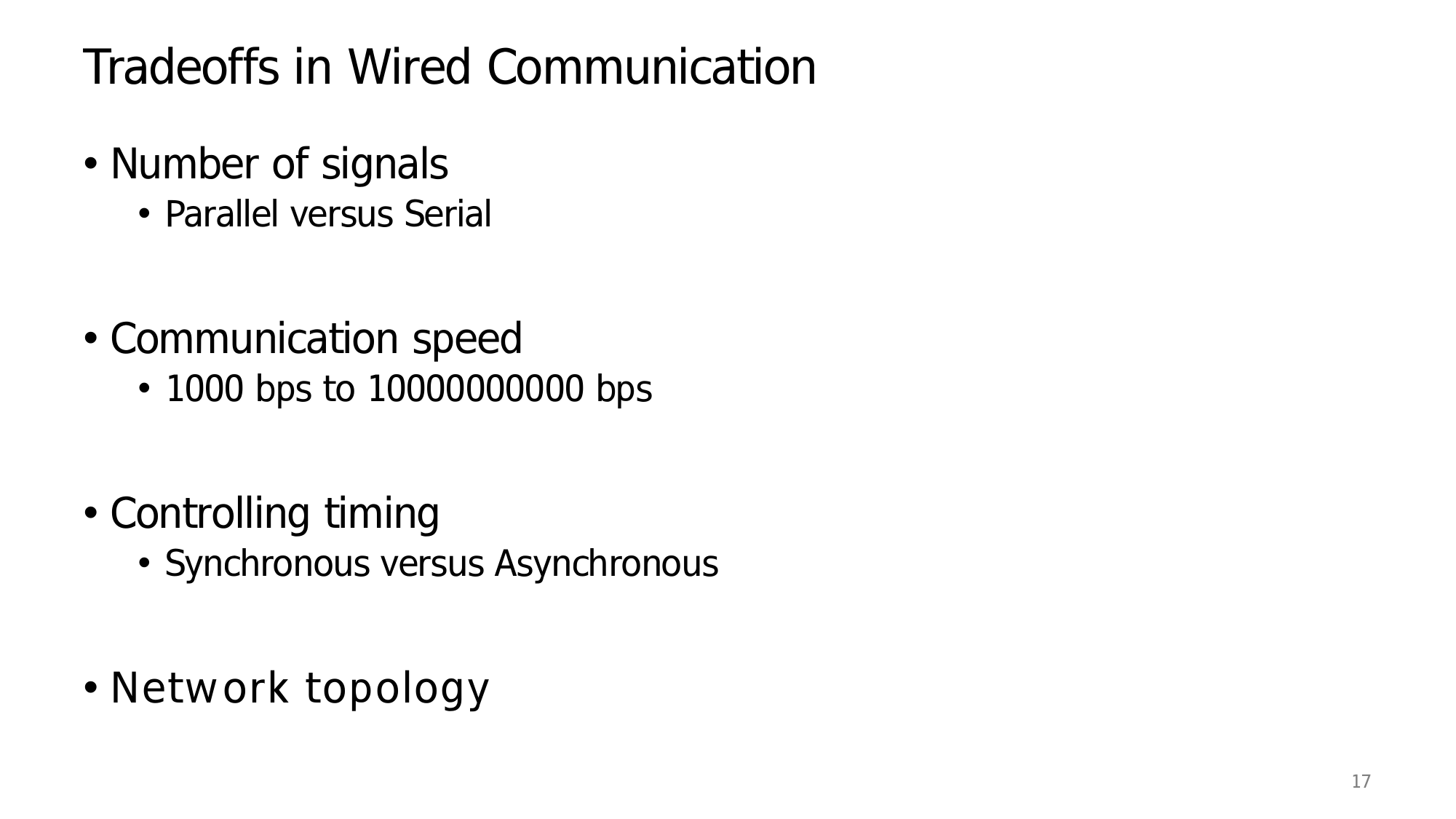

# Tradeoffs in Wired Communication
Number of signals
Parallel versus Serial

Communication speed
1000 bps to 10000000000 bps

Controlling timing
Synchronous versus Asynchronous

Network topology

17